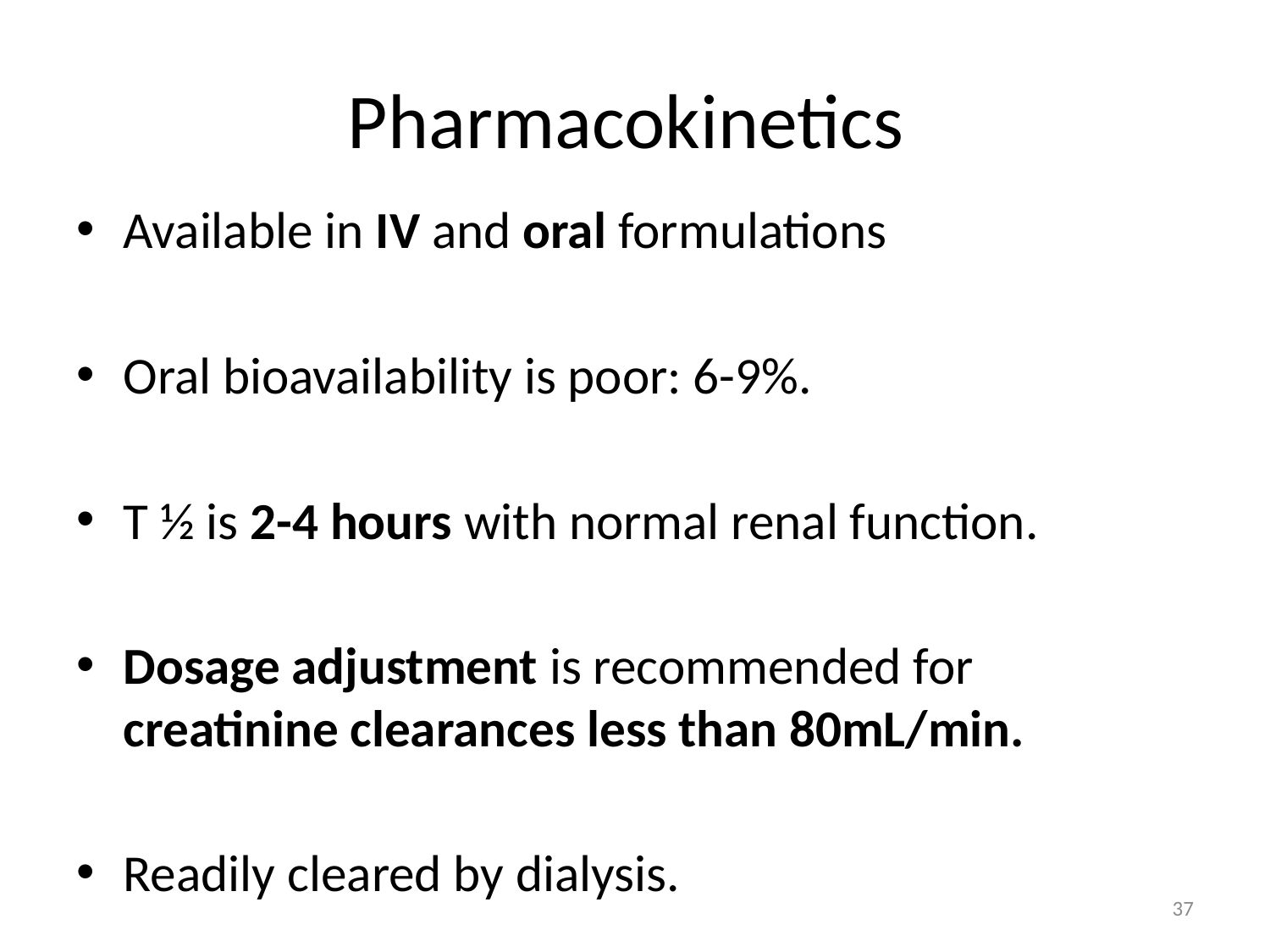

# Pharmacokinetics
Available in IV and oral formulations

Oral bioavailability is poor: 6-9%.

T ½ is 2-4 hours with normal renal function.

Dosage adjustment is recommended for creatinine clearances less than 80mL/min.

Readily cleared by dialysis.
37